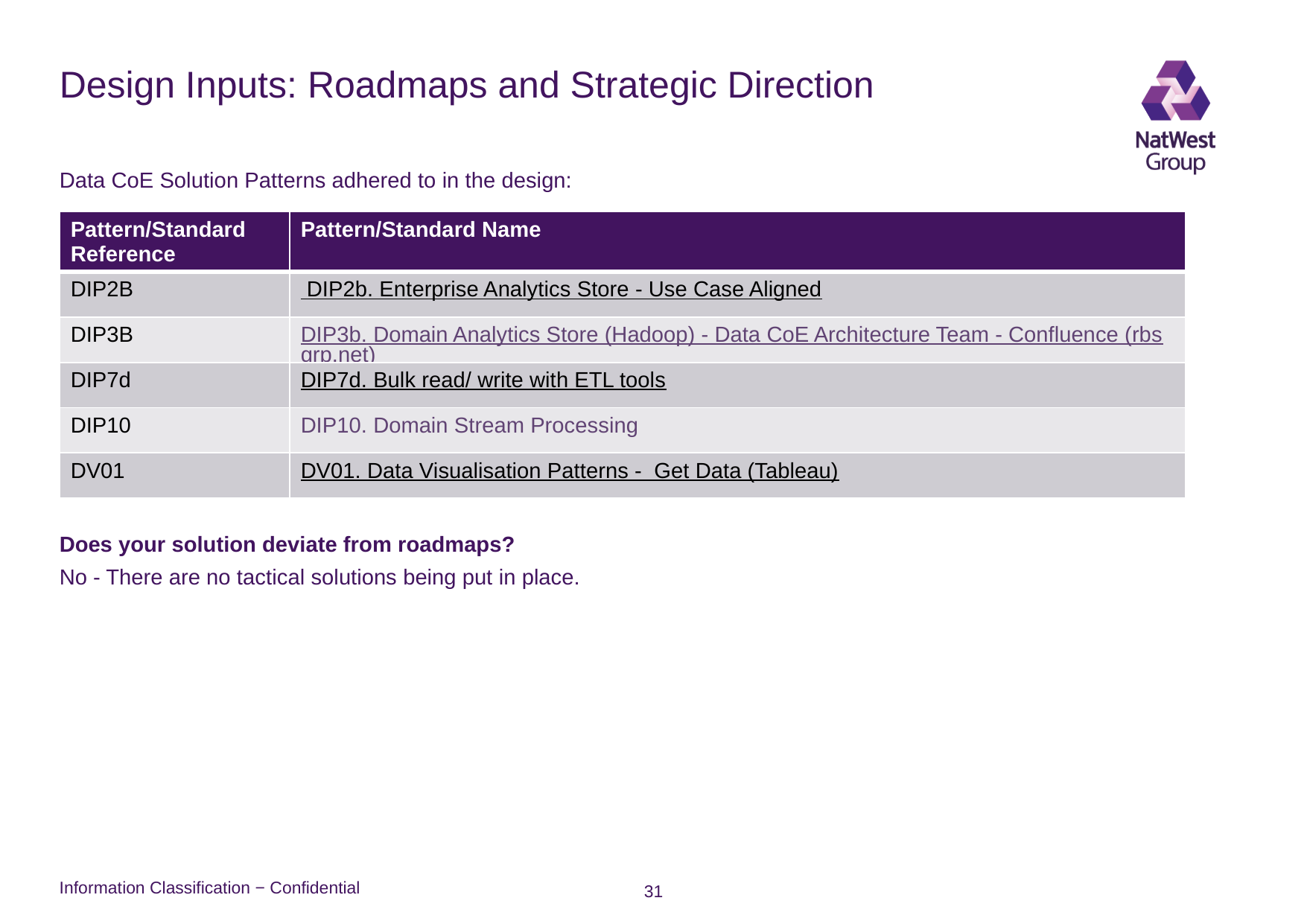

# Design Inputs: Roadmaps and Strategic Direction
Data CoE Solution Patterns adhered to in the design:

Does your solution deviate from roadmaps?
No - There are no tactical solutions being put in place.

| Pattern/Standard Reference | Pattern/Standard Name |
| --- | --- |
| DIP2B | DIP2b. Enterprise Analytics Store - Use Case Aligned |
| DIP3B | DIP3b. Domain Analytics Store (Hadoop) - Data CoE Architecture Team - Confluence (rbsgrp.net) |
| DIP7d | DIP7d. Bulk read/ write with ETL tools |
| DIP10 | DIP10. Domain Stream Processing |
| DV01 | DV01. Data Visualisation Patterns - Get Data (Tableau) |
31